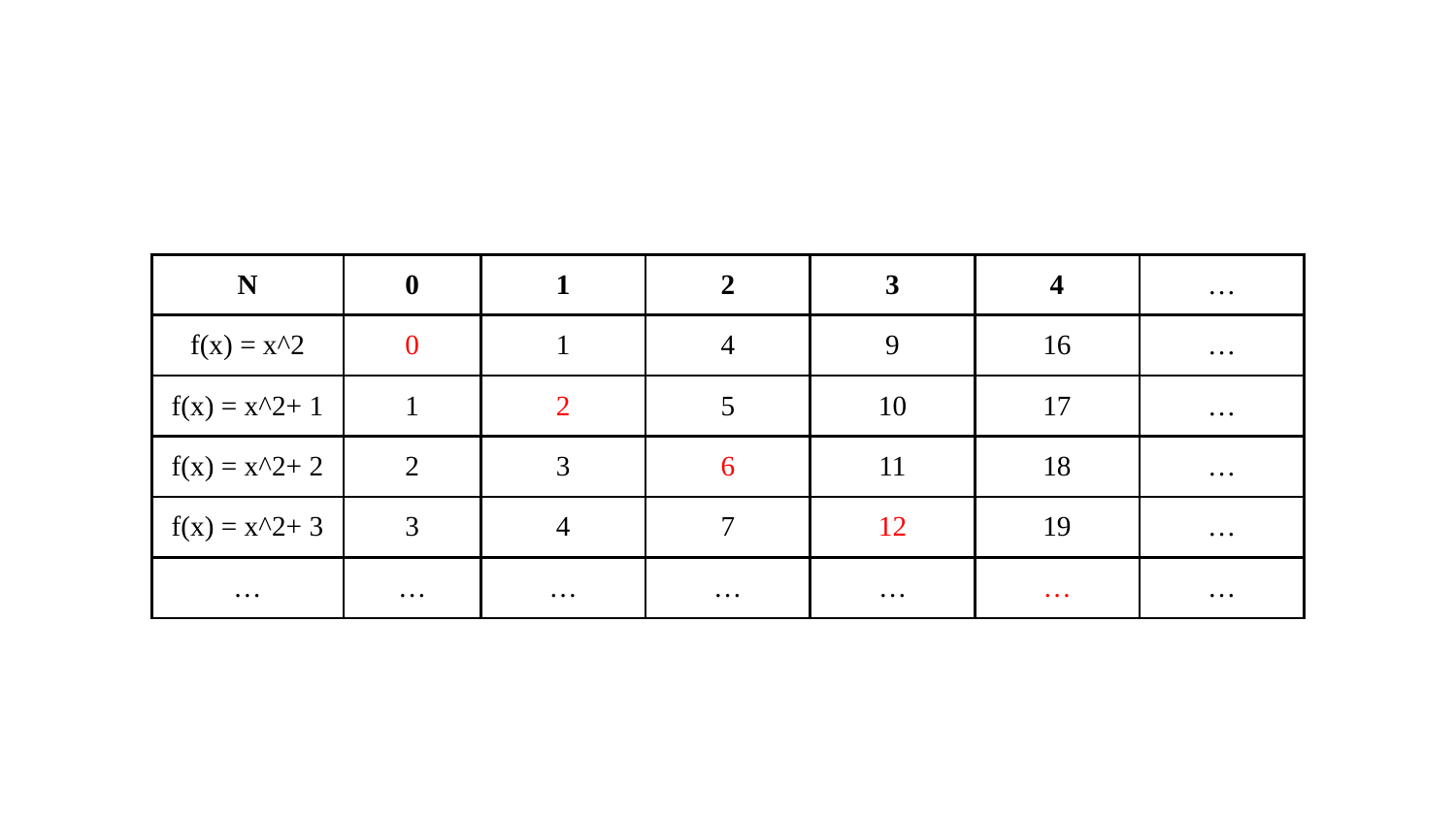

| N | 0 | 1 | 2 | 3 | 4 | … |
| --- | --- | --- | --- | --- | --- | --- |
| f(x) = x^2 | 0 | 1 | 4 | 9 | 16 | … |
| f(x) = x^2+ 1 | 1 | 2 | 5 | 10 | 17 | … |
| f(x) = x^2+ 2 | 2 | 3 | 6 | 11 | 18 | … |
| f(x) = x^2+ 3 | 3 | 4 | 7 | 12 | 19 | … |
| … | … | … | … | … | … | … |